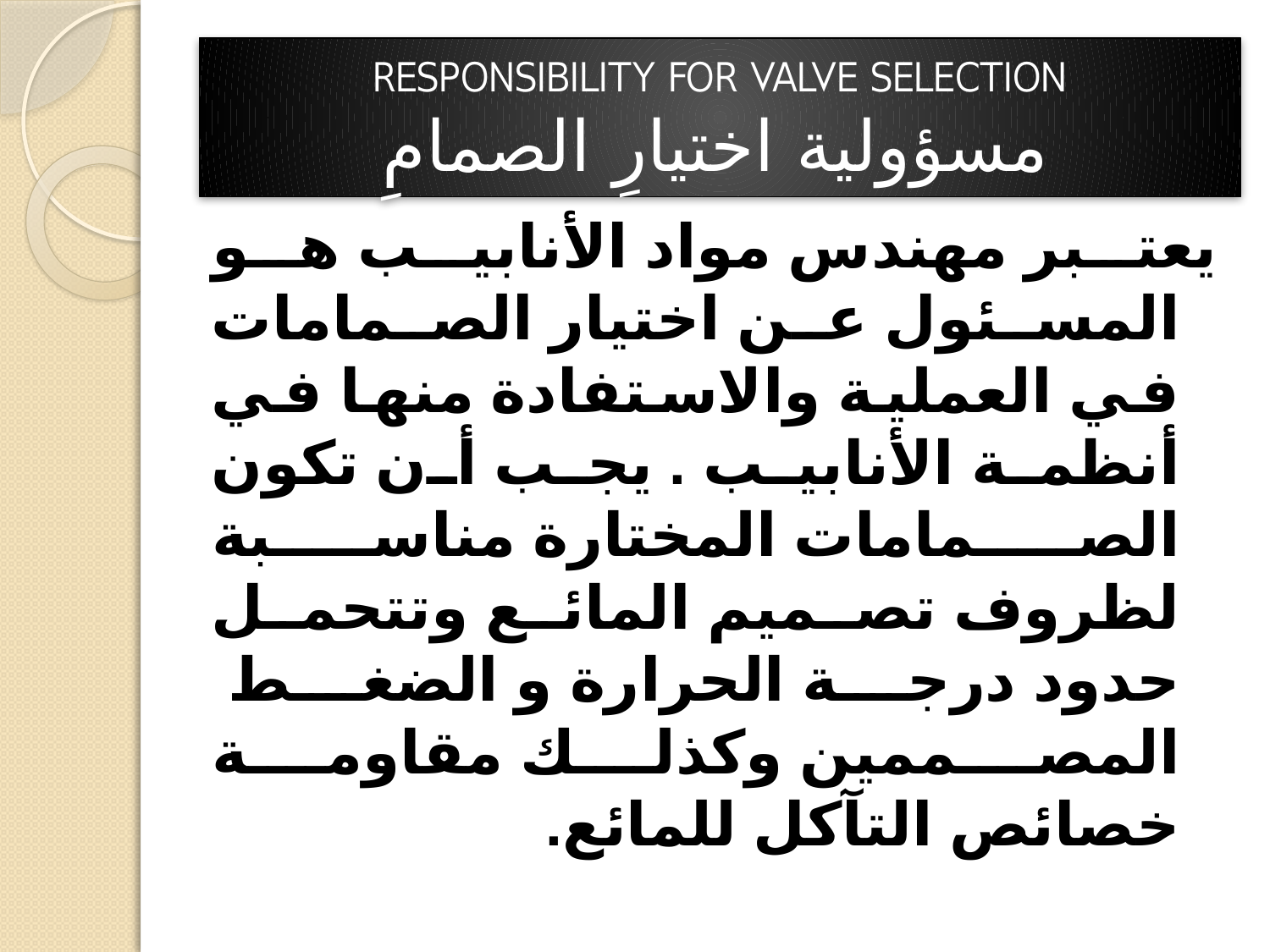

# RESPONSIBILITY FOR VALVE SELECTION مسؤولية اختيارِ الصمامِ
يعتبر مهندس مواد الأنابيب هو المسئول عن اختيار الصمامات في العملية والاستفادة منها في أنظمة الأنابيب . يجب أن تكون الصمامات المختارة مناسبة لظروف تصميم المائع وتتحمل حدود درجة الحرارة و الضغط  المصممين وكذلك مقاومة خصائص التآكل للمائع.